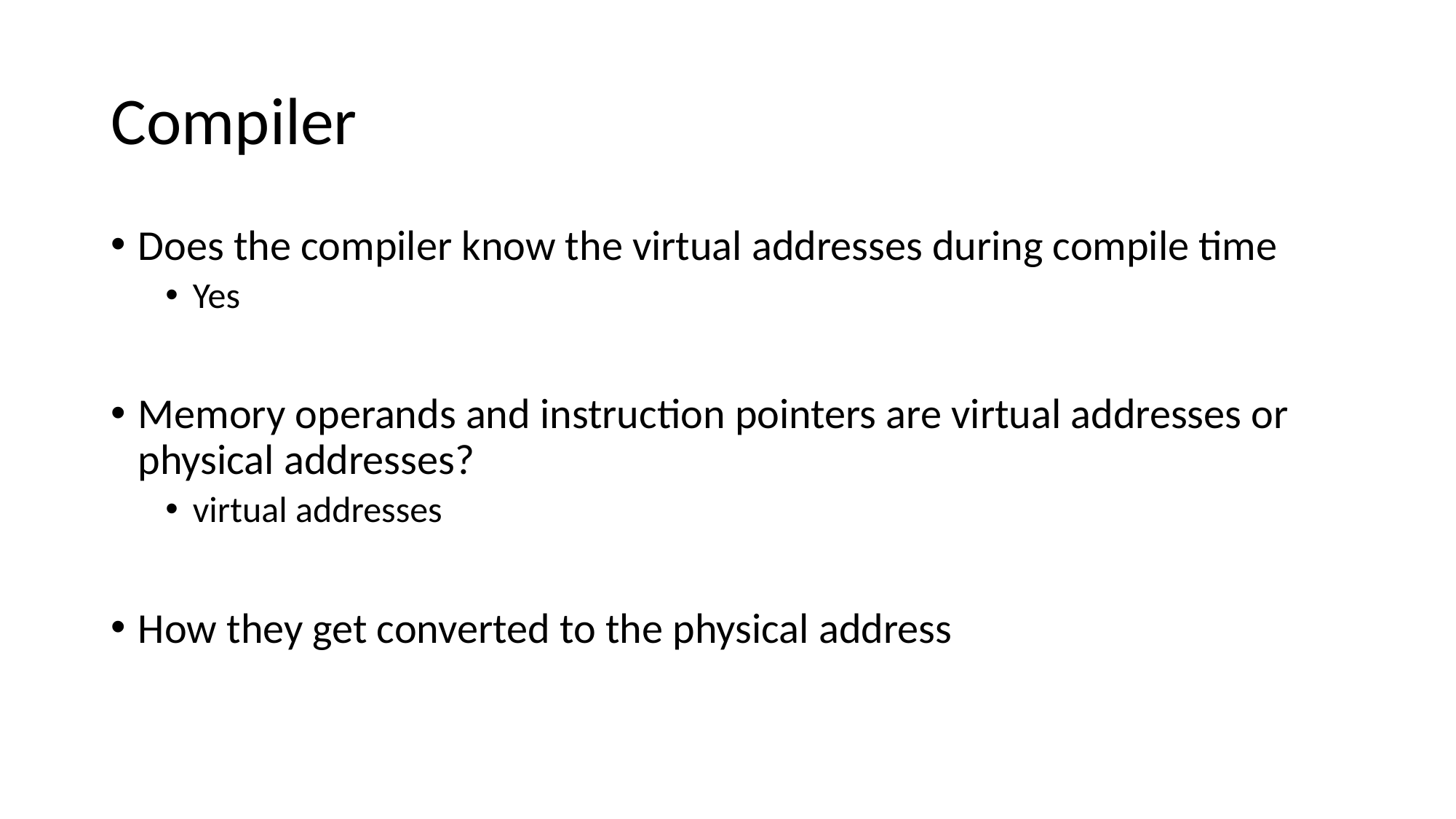

# Compiler
Does the compiler know the virtual addresses during compile time
Yes

Memory operands and instruction pointers are virtual addresses or physical addresses?
virtual addresses

How they get converted to the physical address